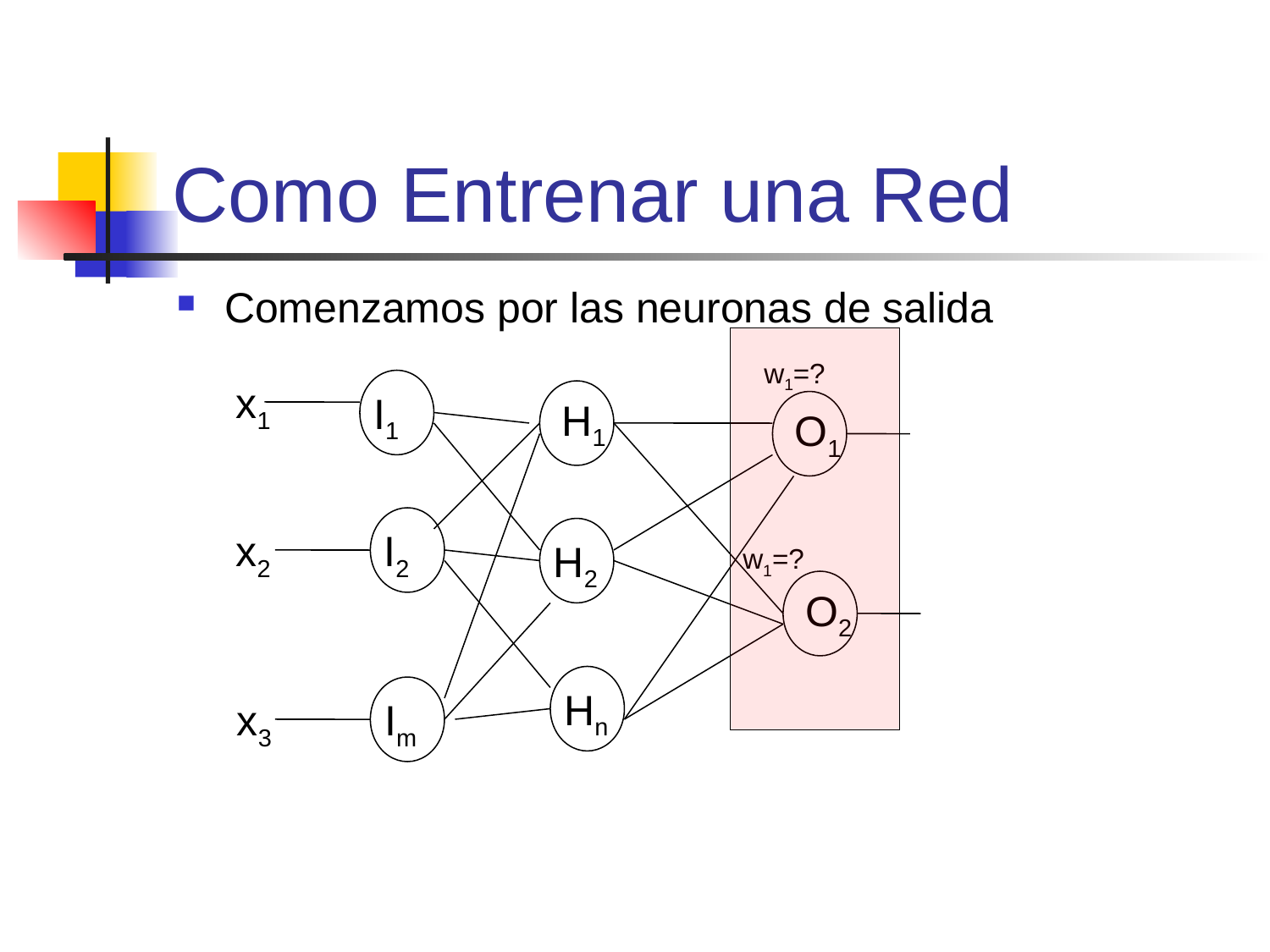

# Como Entrenar una Red
Comenzamos por las neuronas de salida

w1=?
x1

I1

H1

O1

x2
I2

H2
w1=?

O2

Hn
x3
Im